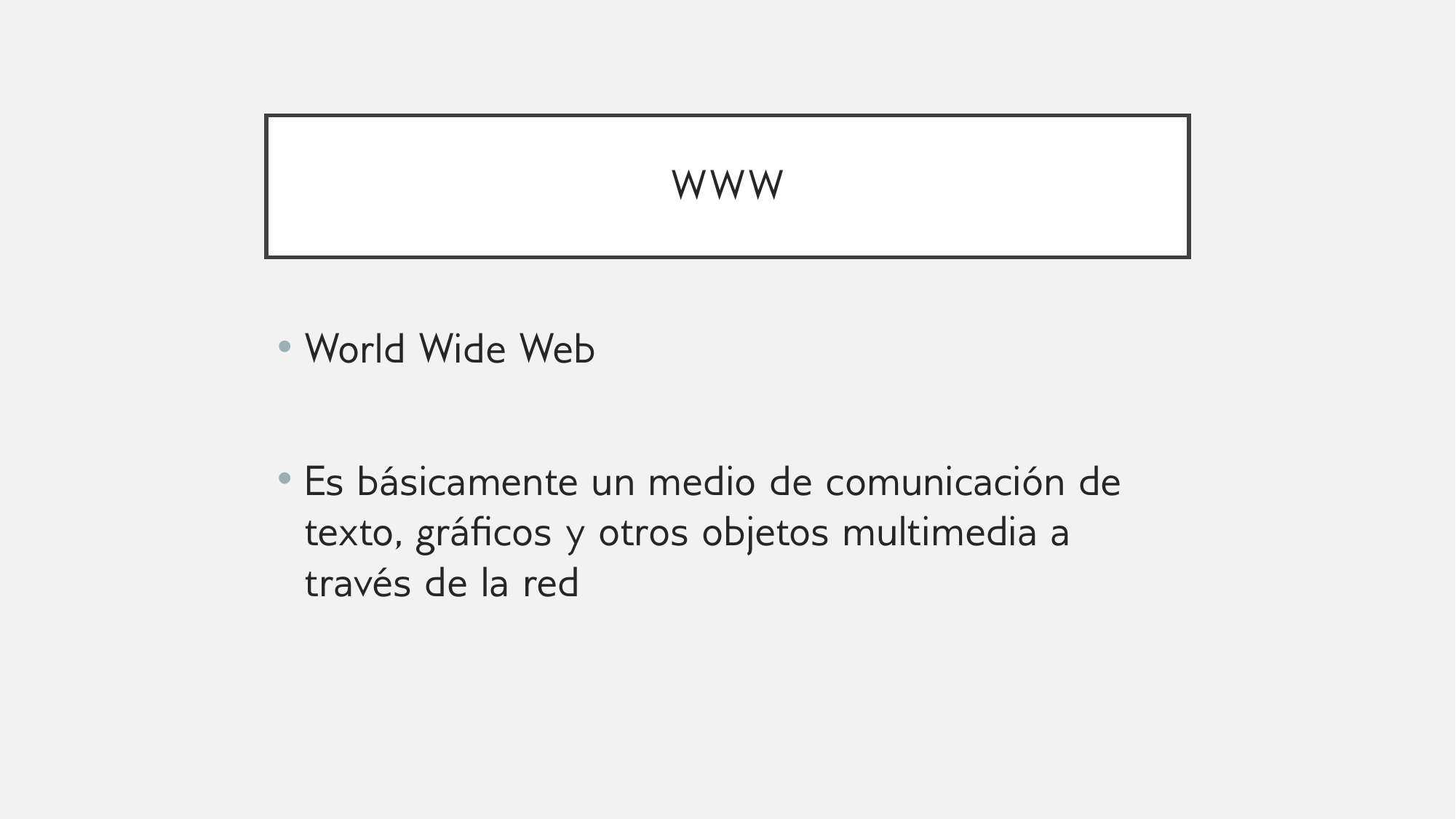

# WWW
World Wide Web

Es básicamente un medio de comunicación de texto, gráficos y otros objetos multimedia a través de la red